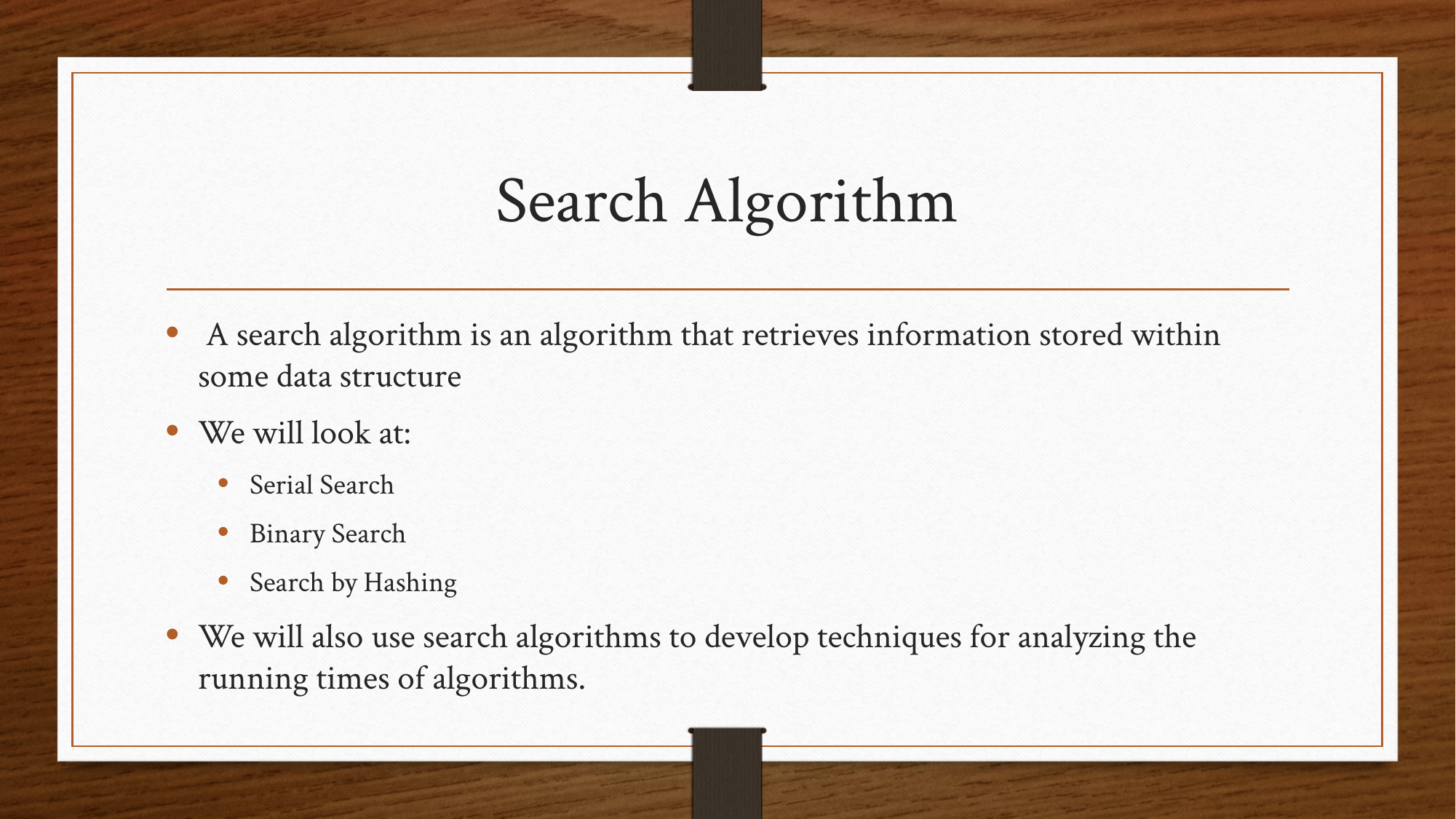

# Search Algorithm
 A search algorithm is an algorithm that retrieves information stored within some data structure
We will look at:
Serial Search
Binary Search
Search by Hashing
We will also use search algorithms to develop techniques for analyzing the running times of algorithms.